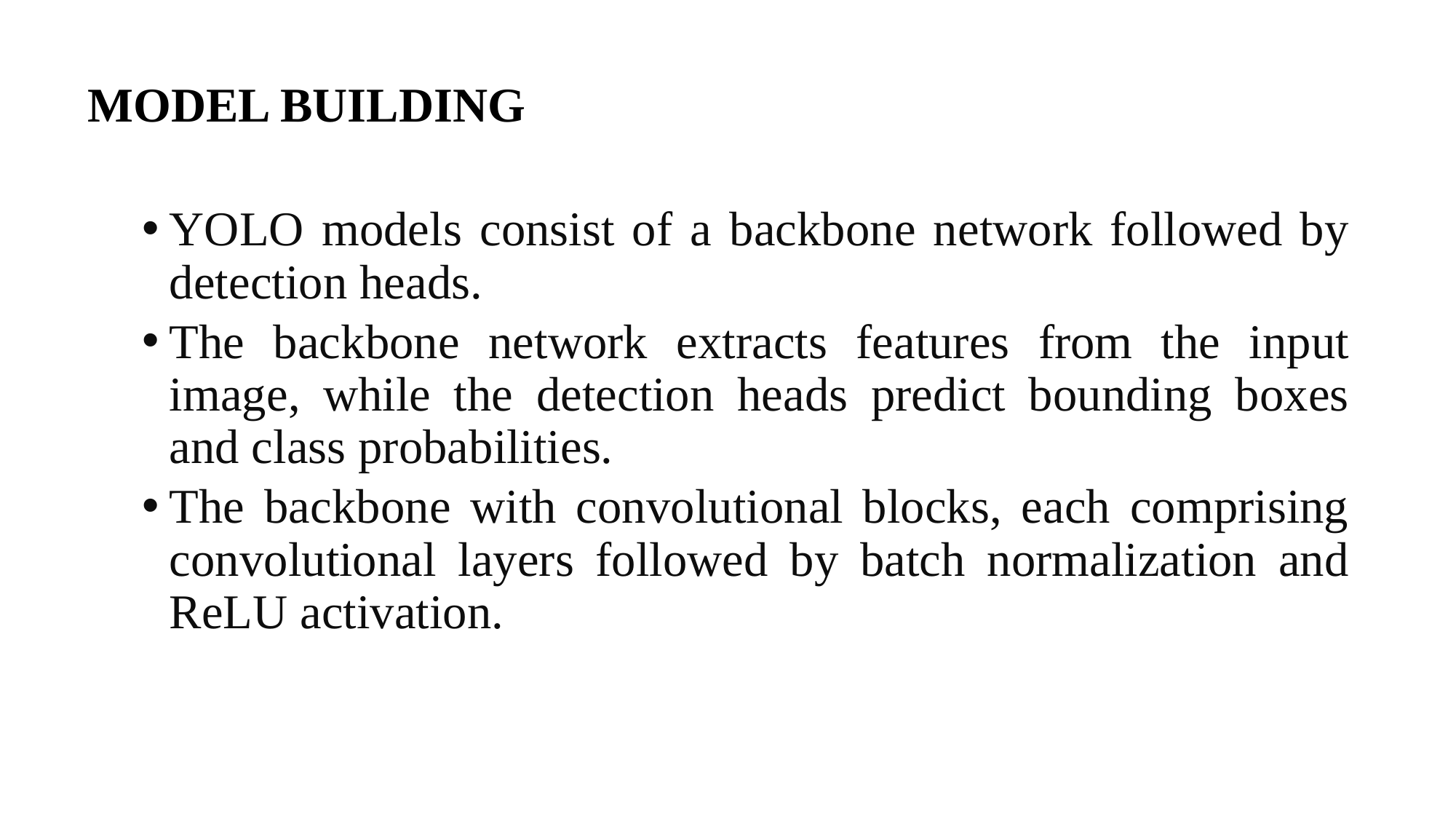

MODEL BUILDING

YOLO models consist of a backbone network followed by detection heads.
The backbone network extracts features from the input image, while the detection heads predict bounding boxes and class probabilities.
The backbone with convolutional blocks, each comprising convolutional layers followed by batch normalization and ReLU activation.